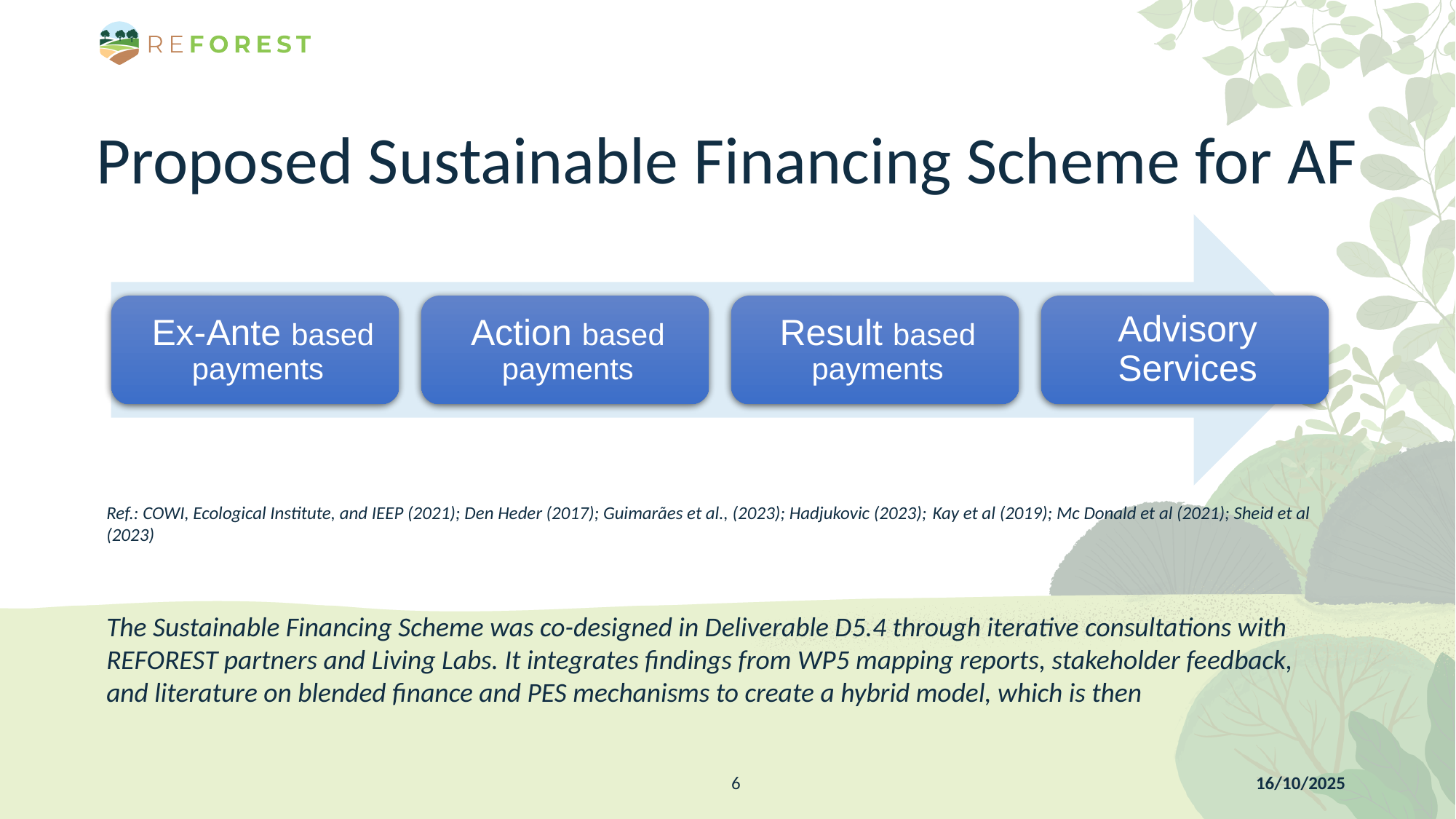

# Proposed Sustainable Financing Scheme for AF
 Ex-Ante based payments
Action based payments
Result based payments
Advisory Services
Ref.: COWI, Ecological Institute, and IEEP (2021); Den Heder (2017); Guimarães et al., (2023); Hadjukovic (2023); Kay et al (2019); Mc Donald et al (2021); Sheid et al (2023)
The Sustainable Financing Scheme was co-designed in Deliverable D5.4 through iterative consultations with REFOREST partners and Living Labs. It integrates findings from WP5 mapping reports, stakeholder feedback, and literature on blended finance and PES mechanisms to create a hybrid model, which is then